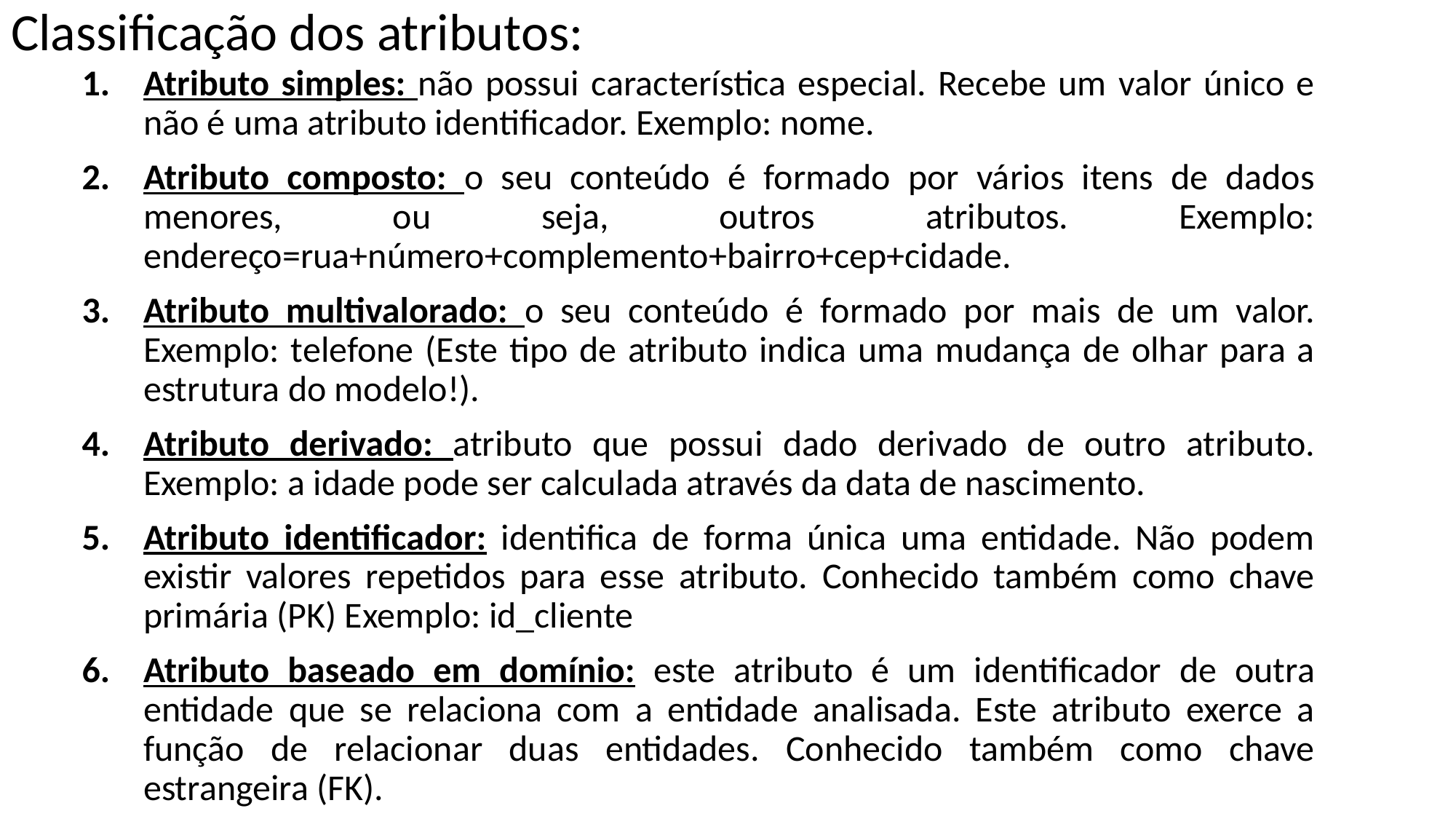

# Classificação dos atributos:
Atributo simples: não possui característica especial. Recebe um valor único e não é uma atributo identificador. Exemplo: nome.
Atributo composto: o seu conteúdo é formado por vários itens de dados menores, ou seja, outros atributos. Exemplo: endereço=rua+número+complemento+bairro+cep+cidade.
Atributo multivalorado: o seu conteúdo é formado por mais de um valor. Exemplo: telefone (Este tipo de atributo indica uma mudança de olhar para a estrutura do modelo!).
Atributo derivado: atributo que possui dado derivado de outro atributo. Exemplo: a idade pode ser calculada através da data de nascimento.
Atributo identificador: identifica de forma única uma entidade. Não podem existir valores repetidos para esse atributo. Conhecido também como chave primária (PK) Exemplo: id_cliente
Atributo baseado em domínio: este atributo é um identificador de outra entidade que se relaciona com a entidade analisada. Este atributo exerce a função de relacionar duas entidades. Conhecido também como chave estrangeira (FK).